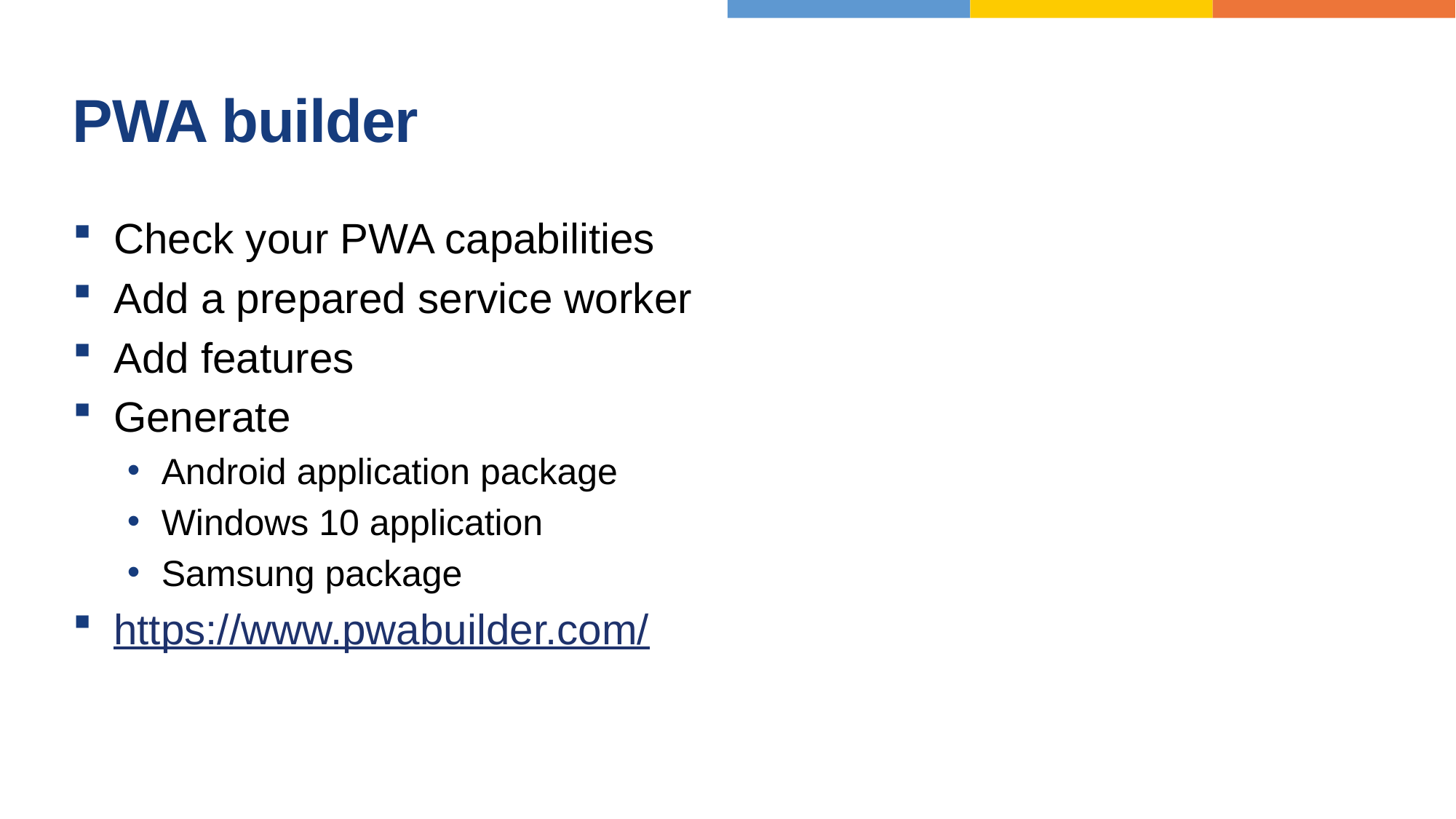

# PWA builder
Check your PWA capabilities
Add a prepared service worker
Add features
Generate
Android application package
Windows 10 application
Samsung package
https://www.pwabuilder.com/